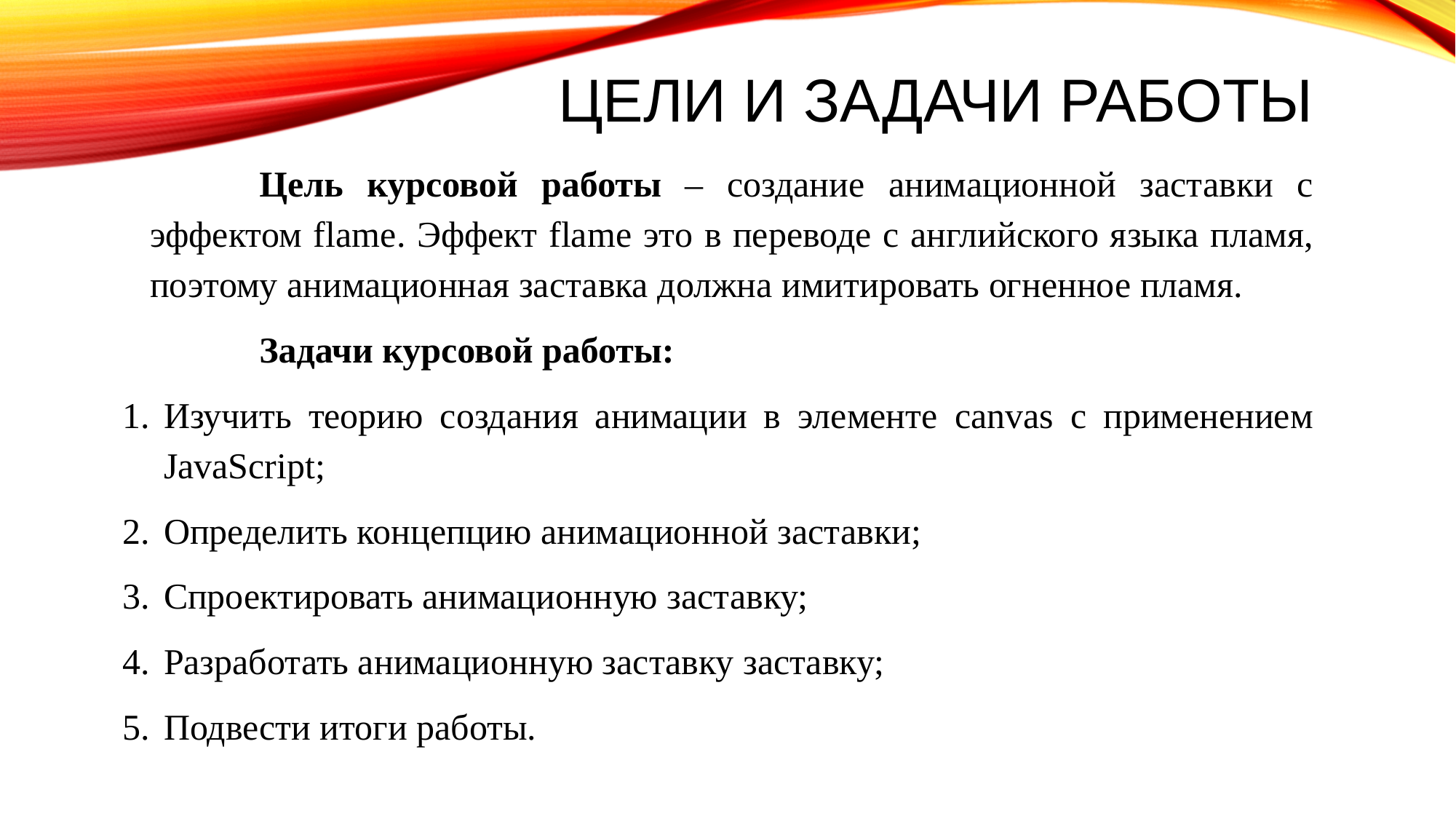

# Цели и задачи работы
	Цель курсовой работы – создание анимационной заставки с эффектом flame. Эффект flame это в переводе с английского языка пламя, поэтому анимационная заставка должна имитировать огненное пламя.
	Задачи курсовой работы:
Изучить теорию создания анимации в элементе canvas с применением JavaScript;
Определить концепцию анимационной заставки;
Спроектировать анимационную заставку;
Разработать анимационную заставку заставку;
Подвести итоги работы.